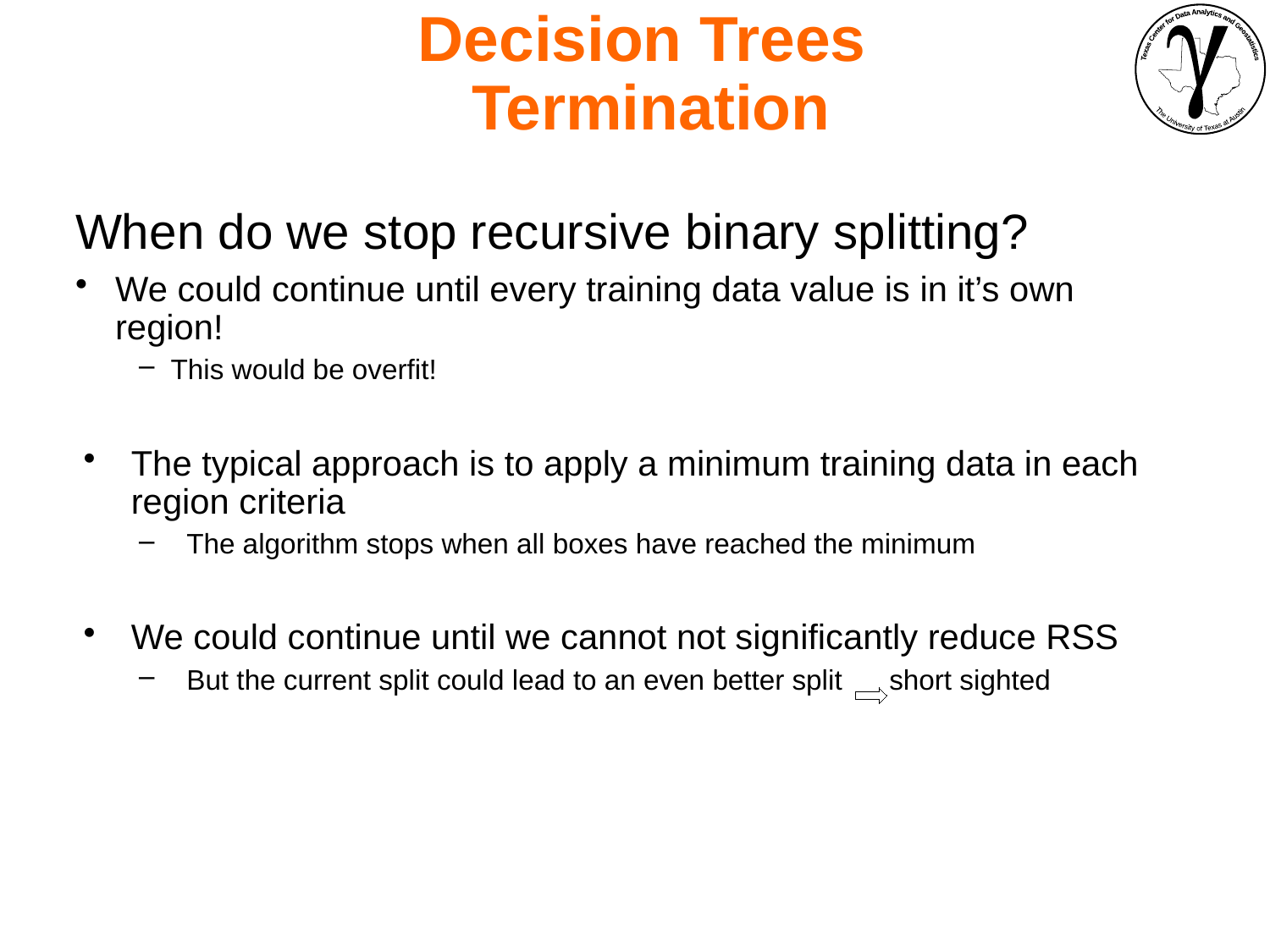

Decision Trees
Termination
When do we stop recursive binary splitting?
We could continue until every training data value is in it’s own region!
This would be overfit!

The typical approach is to apply a minimum training data in each region criteria
The algorithm stops when all boxes have reached the minimum

We could continue until we cannot not significantly reduce RSS
But the current split could lead to an even better split      short sighted